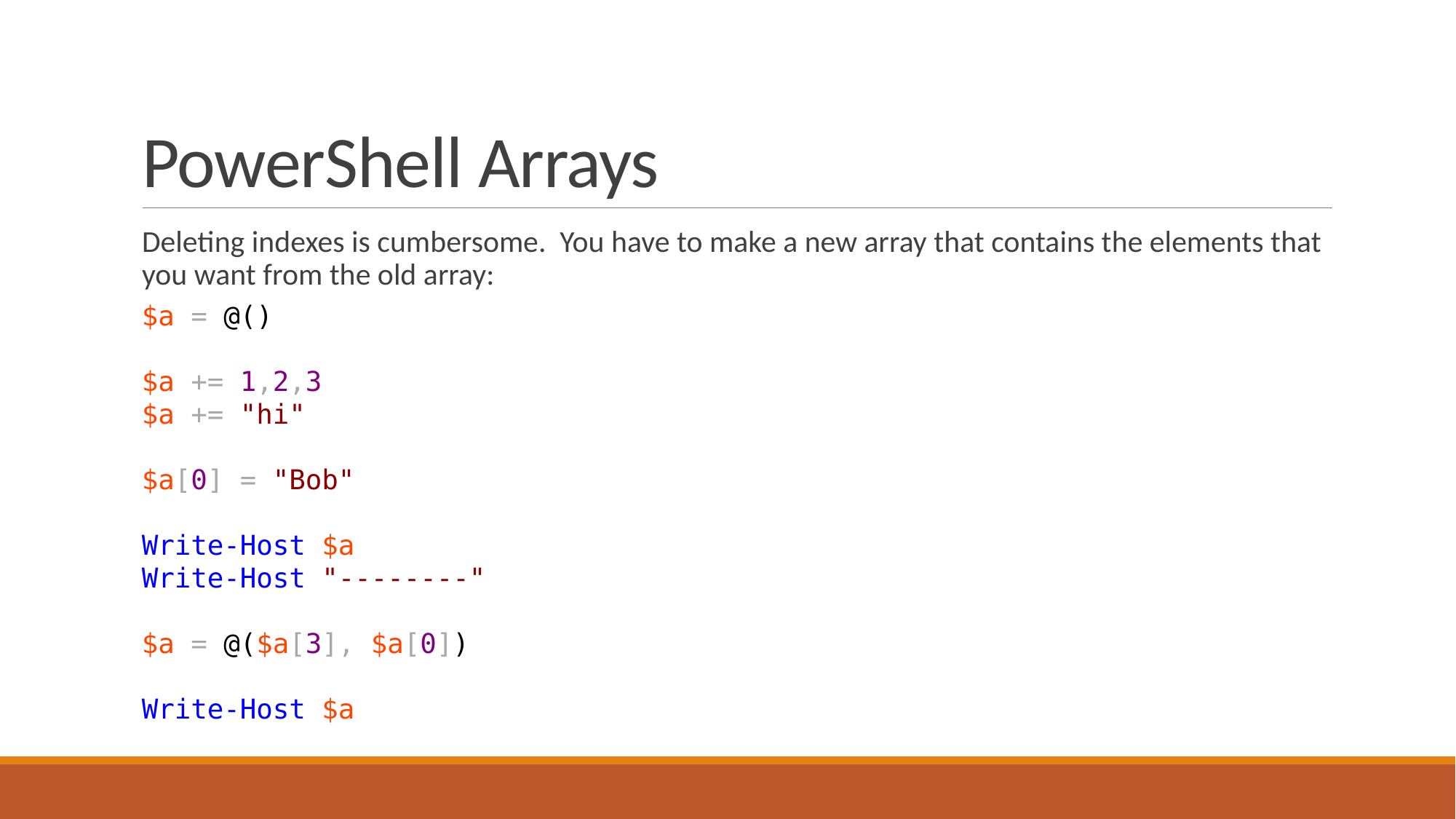

# PowerShell Arrays
Deleting indexes is cumbersome.  You have to make a new array that contains the elements that you want from the old array:
$a = @()

$a += 1,2,3
$a += "hi"

$a[0] = "Bob"

Write-Host $a
Write-Host "--------"

$a = @($a[3], $a[0])

Write-Host $a